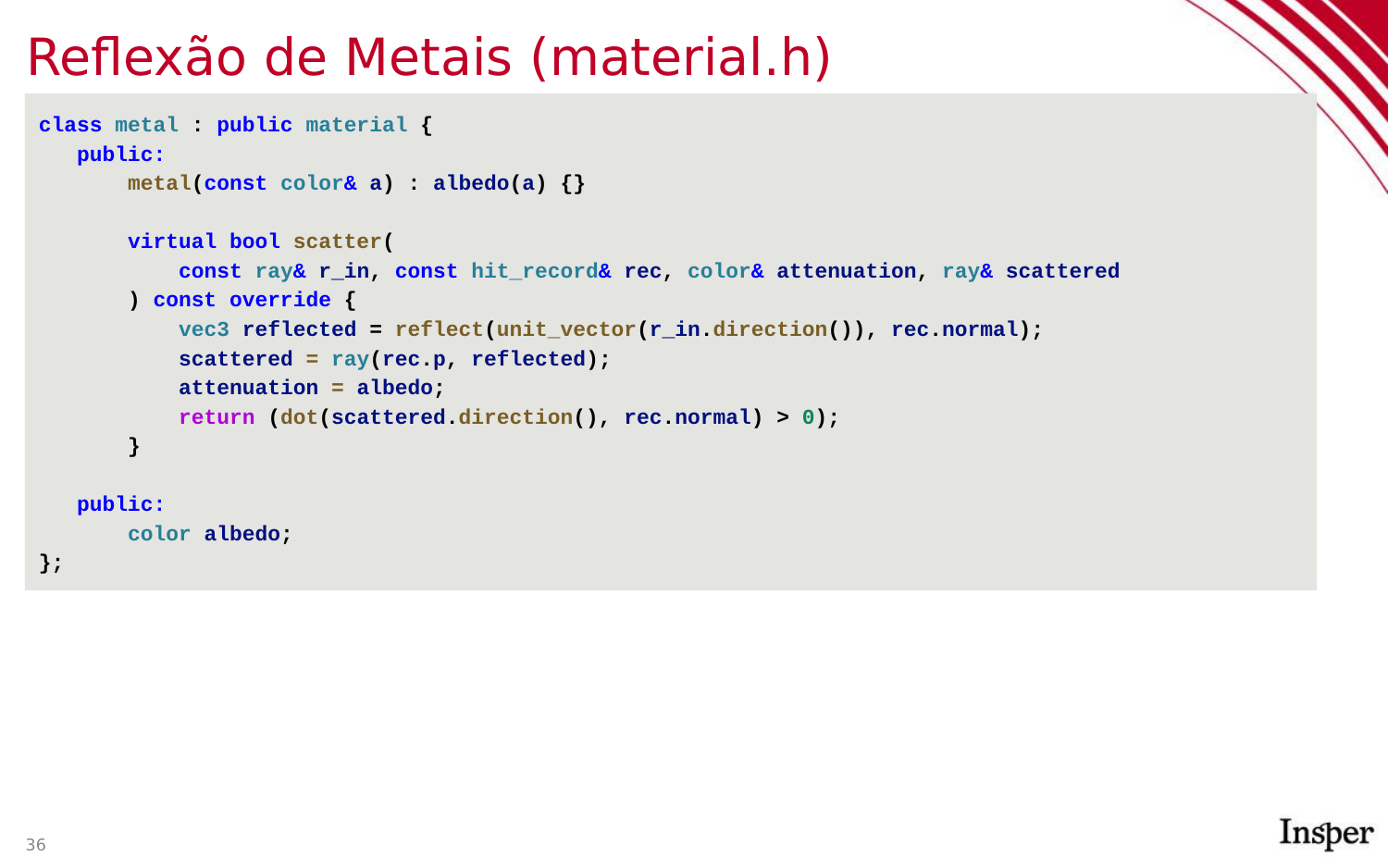

# Reflexão de Metais (material.h)
class metal : public material {
   public:
       metal(const color& a) : albedo(a) {}

       virtual bool scatter(
           const ray& r_in, const hit_record& rec, color& attenuation, ray& scattered
       ) const override {
           vec3 reflected = reflect(unit_vector(r_in.direction()), rec.normal);
           scattered = ray(rec.p, reflected);
           attenuation = albedo;
           return (dot(scattered.direction(), rec.normal) > 0);
       }

   public:
       color albedo;
};
36